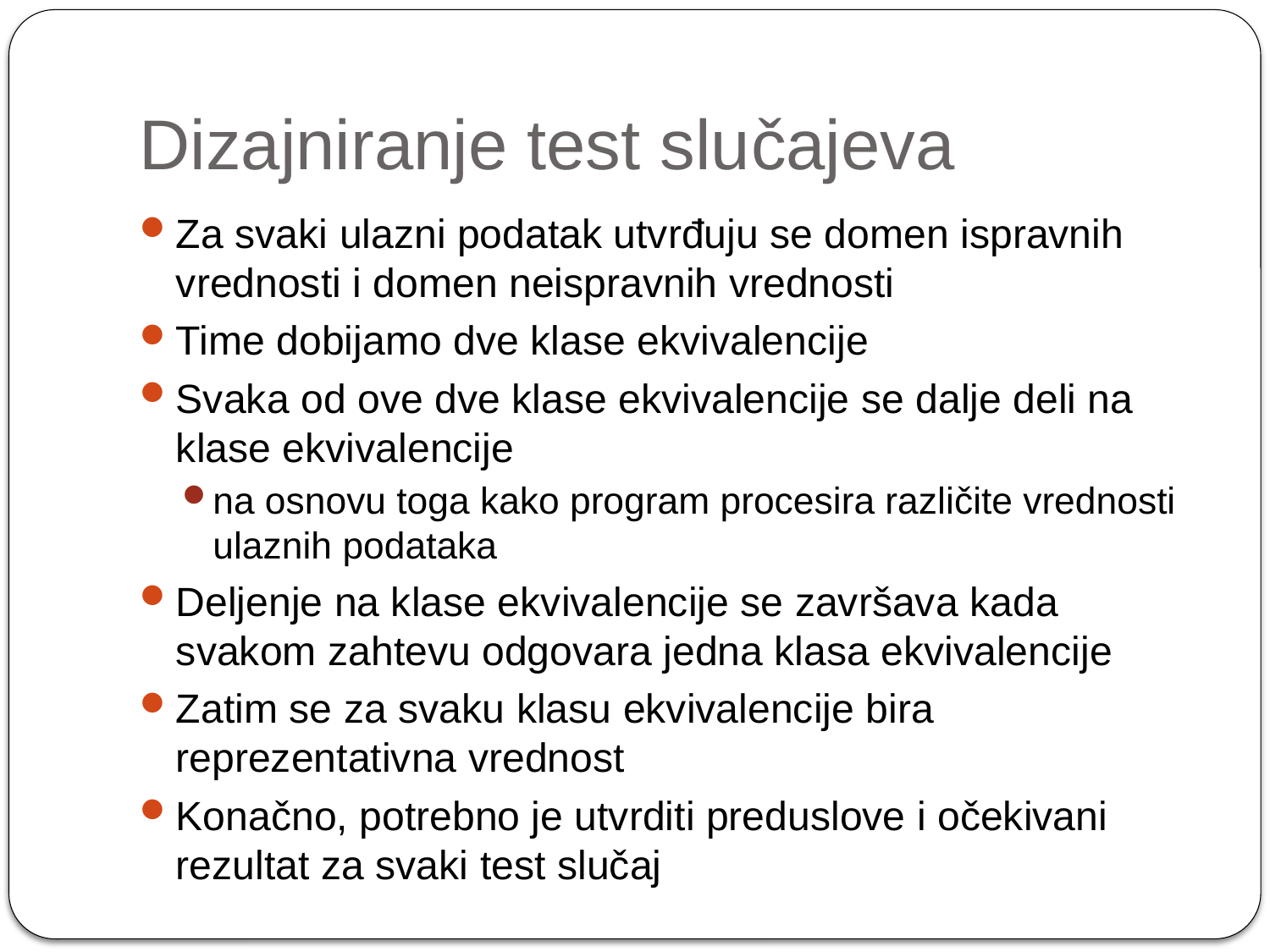

# Dizajniranje test slučajeva
Za svaki ulazni podatak utvrđuju se domen ispravnih vrednosti i domen neispravnih vrednosti
Time dobijamo dve klase ekvivalencije
Svaka od ove dve klase ekvivalencije se dalje deli na klase ekvivalencije
na osnovu toga kako program procesira različite vrednosti ulaznih podataka
Deljenje na klase ekvivalencije se završava kada svakom zahtevu odgovara jedna klasa ekvivalencije
Zatim se za svaku klasu ekvivalencije bira reprezentativna vrednost
Konačno, potrebno je utvrditi preduslove i očekivani rezultat za svaki test slučaj